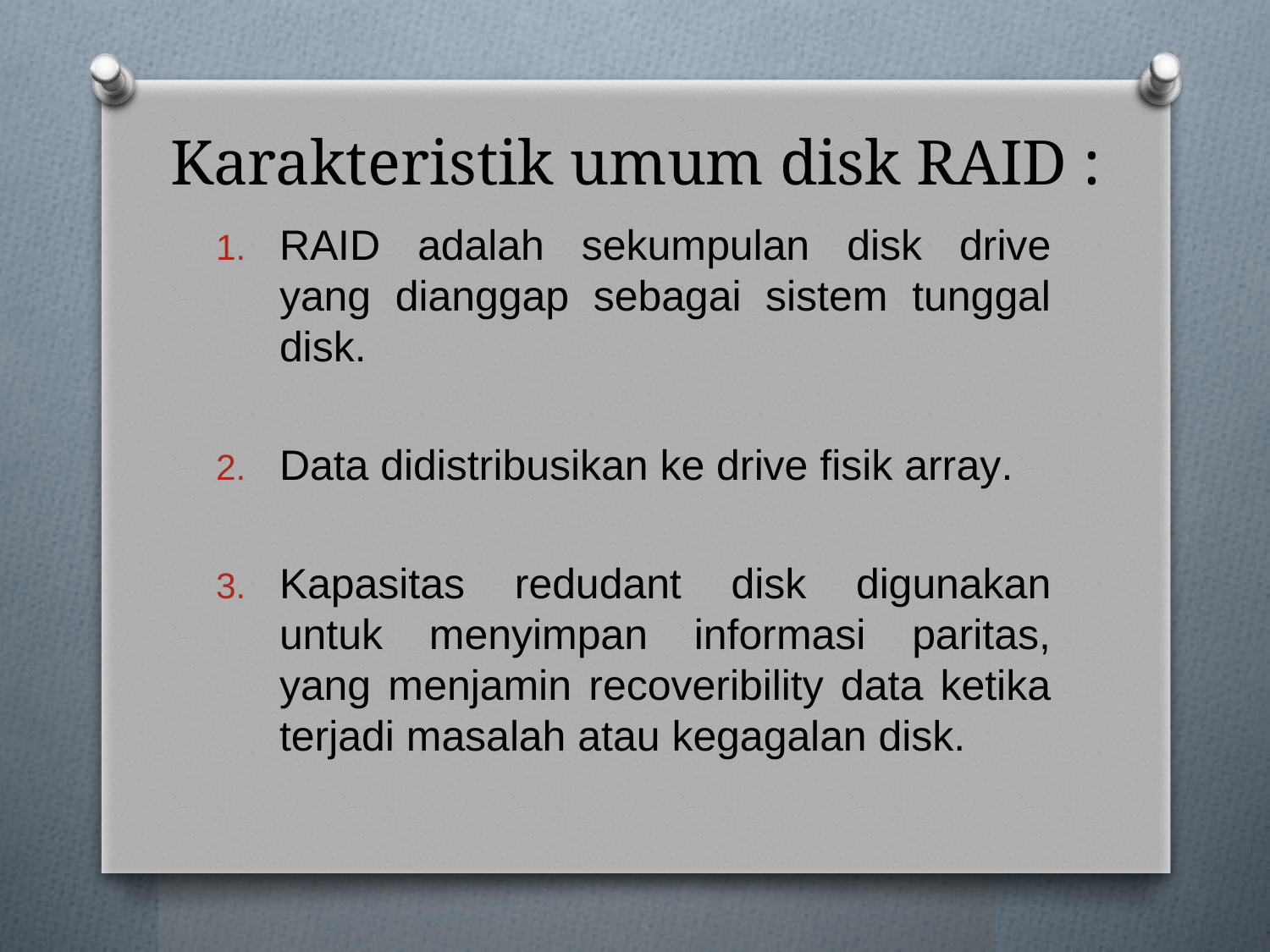

# Karakteristik umum disk RAID :
RAID adalah sekumpulan disk drive yang dianggap sebagai sistem tunggal disk.

Data didistribusikan ke drive fisik array.

Kapasitas redudant disk digunakan untuk menyimpan informasi paritas, yang menjamin recoveribility data ketika terjadi masalah atau kegagalan disk.